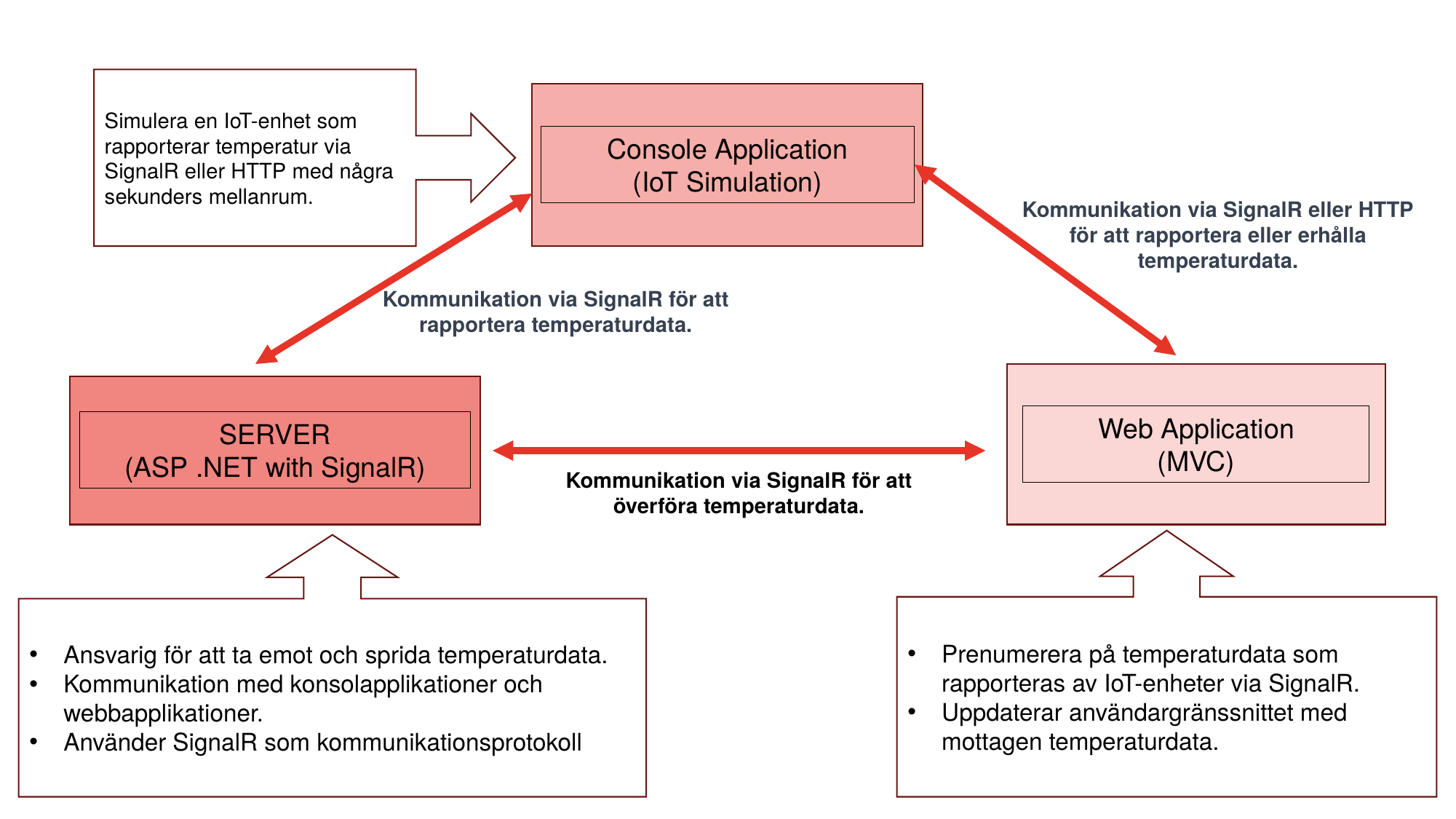

Simulera en IoT-enhet som rapporterar temperatur via SignalR eller HTTP med några sekunders mellanrum.

Console Application
(IoT Simulation)
Kommunikation via SignalR eller HTTP för att rapportera eller erhålla temperaturdata.
Kommunikation via SignalR för att rapportera temperaturdata.

Web Application
(MVC)
SERVER
(ASP .NET with SignalR)
Kommunikation via SignalR för att överföra temperaturdata.
Prenumerera på temperaturdata som rapporteras av IoT-enheter via SignalR.
Uppdaterar användargränssnittet med mottagen temperaturdata.
Ansvarig för att ta emot och sprida temperaturdata.
Kommunikation med konsolapplikationer och webbapplikationer.
Använder SignalR som kommunikationsprotokoll